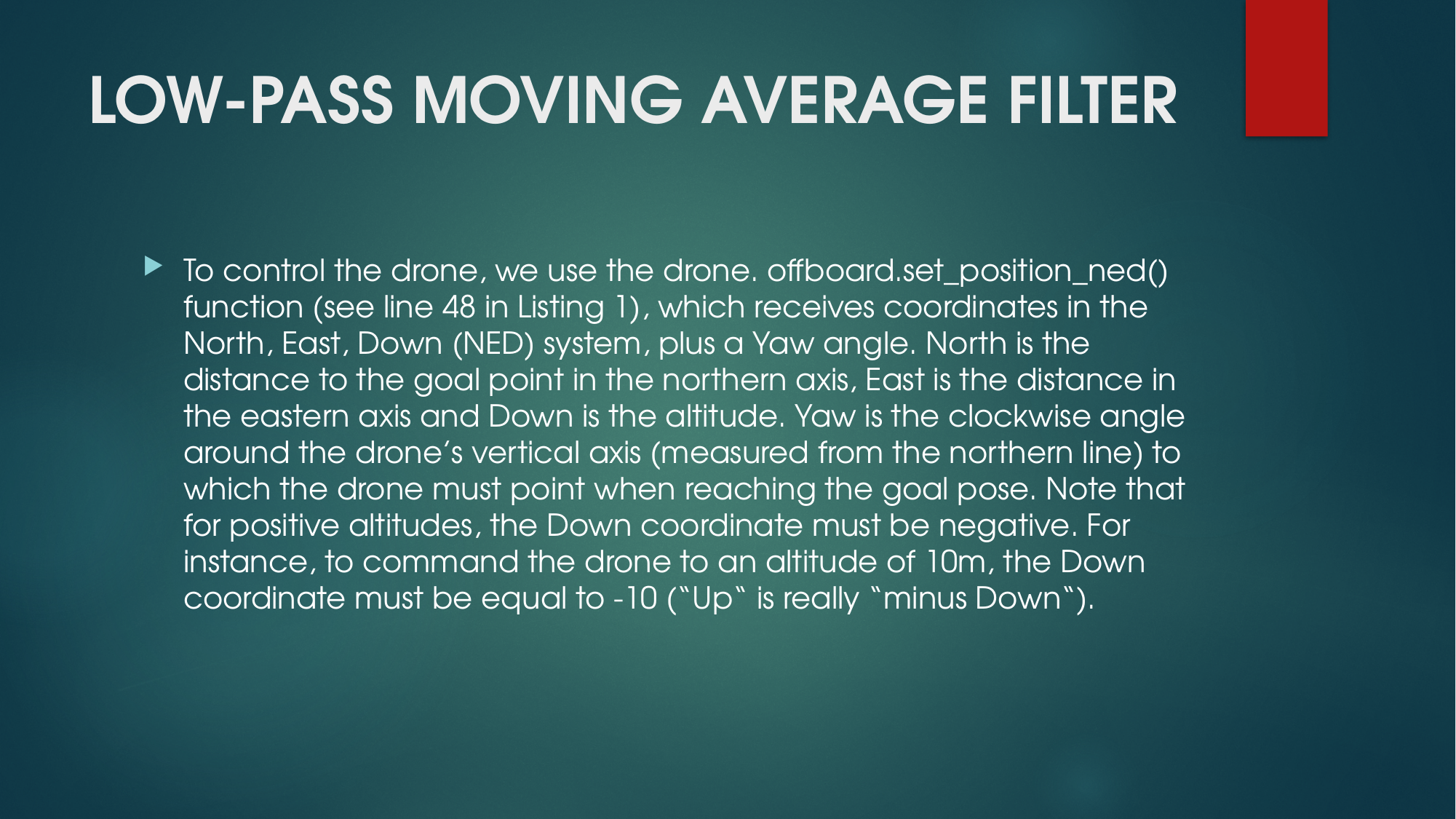

# LOW-PASS MOVING AVERAGE FILTER
To control the drone, we use the drone. offboard.set_position_ned() function (see line 48 in Listing 1), which receives coordinates in the North, East, Down (NED) system, plus a Yaw angle. North is the distance to the goal point in the northern axis, East is the distance in the eastern axis and Down is the altitude. Yaw is the clockwise angle around the drone’s vertical axis (measured from the northern line) to which the drone must point when reaching the goal pose. Note that for positive altitudes, the Down coordinate must be negative. For instance, to command the drone to an altitude of 10m, the Down coordinate must be equal to -10 (“Up“ is really “minus Down“).